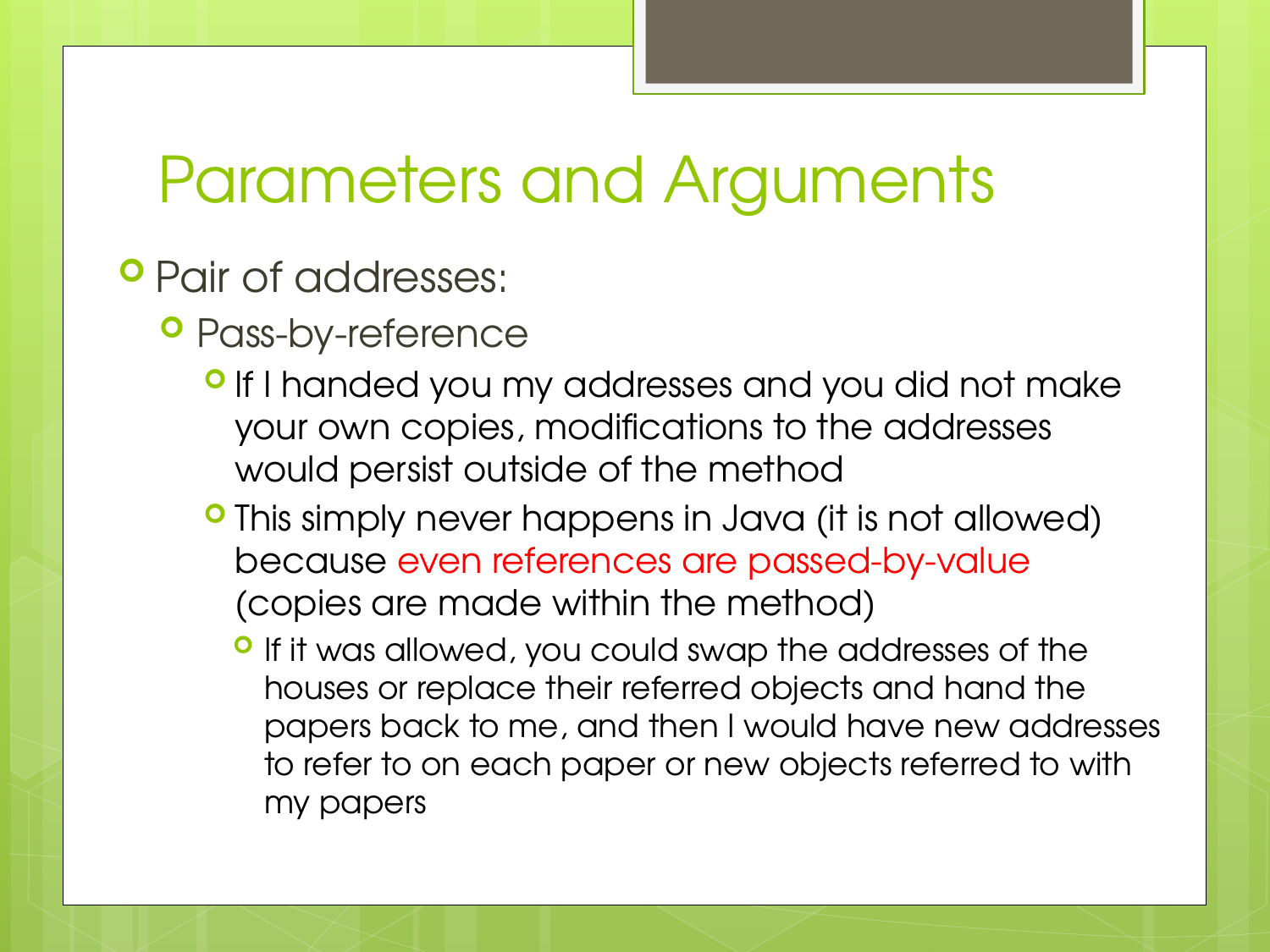

# Parameters and Arguments
Pair of addresses:
Pass-by-reference
If I handed you my addresses and you did not make your own copies, modifications to the addresses would persist outside of the method
This simply never happens in Java (it is not allowed) because even references are passed-by-value (copies are made within the method)
If it was allowed, you could swap the addresses of the houses or replace their referred objects and hand the papers back to me, and then I would have new addresses to refer to on each paper or new objects referred to with my papers